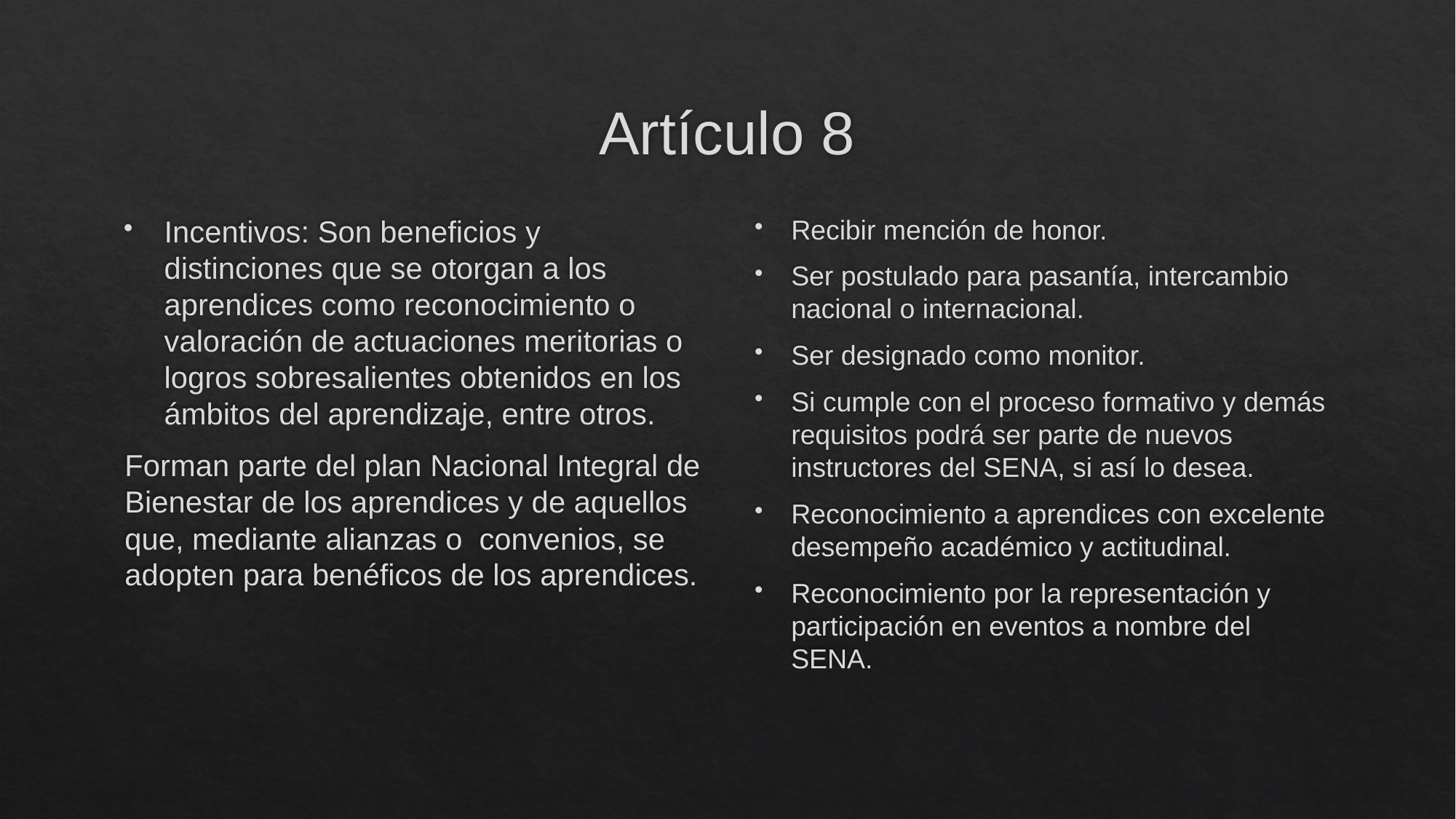

# Artículo 8
Incentivos: Son beneficios y distinciones que se otorgan a los aprendices como reconocimiento o valoración de actuaciones meritorias o logros sobresalientes obtenidos en los ámbitos del aprendizaje, entre otros.
Forman parte del plan Nacional Integral de Bienestar de los aprendices y de aquellos que, mediante alianzas o  convenios, se adopten para benéficos de los aprendices.
Recibir mención de honor.
Ser postulado para pasantía, intercambio nacional o internacional.
Ser designado como monitor.
Si cumple con el proceso formativo y demás requisitos podrá ser parte de nuevos instructores del SENA, si así lo desea.
Reconocimiento a aprendices con excelente desempeño académico y actitudinal.
Reconocimiento por la representación y participación en eventos a nombre del SENA.